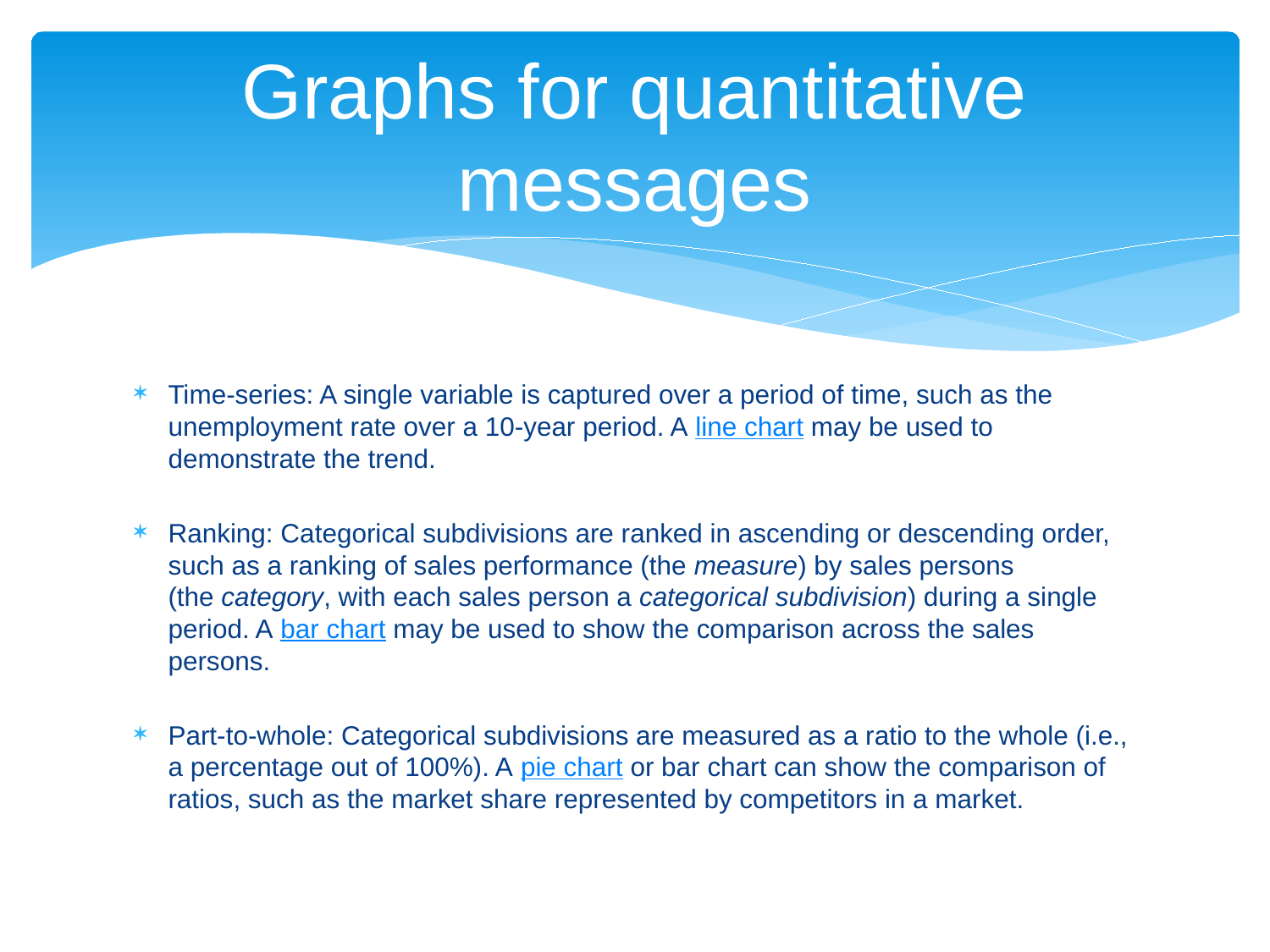

# Graphs for quantitative messages
Time-series: A single variable is captured over a period of time, such as the unemployment rate over a 10-year period. A line chart may be used to demonstrate the trend.

Ranking: Categorical subdivisions are ranked in ascending or descending order, such as a ranking of sales performance (the measure) by sales persons (the category, with each sales person a categorical subdivision) during a single period. A bar chart may be used to show the comparison across the sales persons.

Part-to-whole: Categorical subdivisions are measured as a ratio to the whole (i.e., a percentage out of 100%). A pie chart or bar chart can show the comparison of ratios, such as the market share represented by competitors in a market.